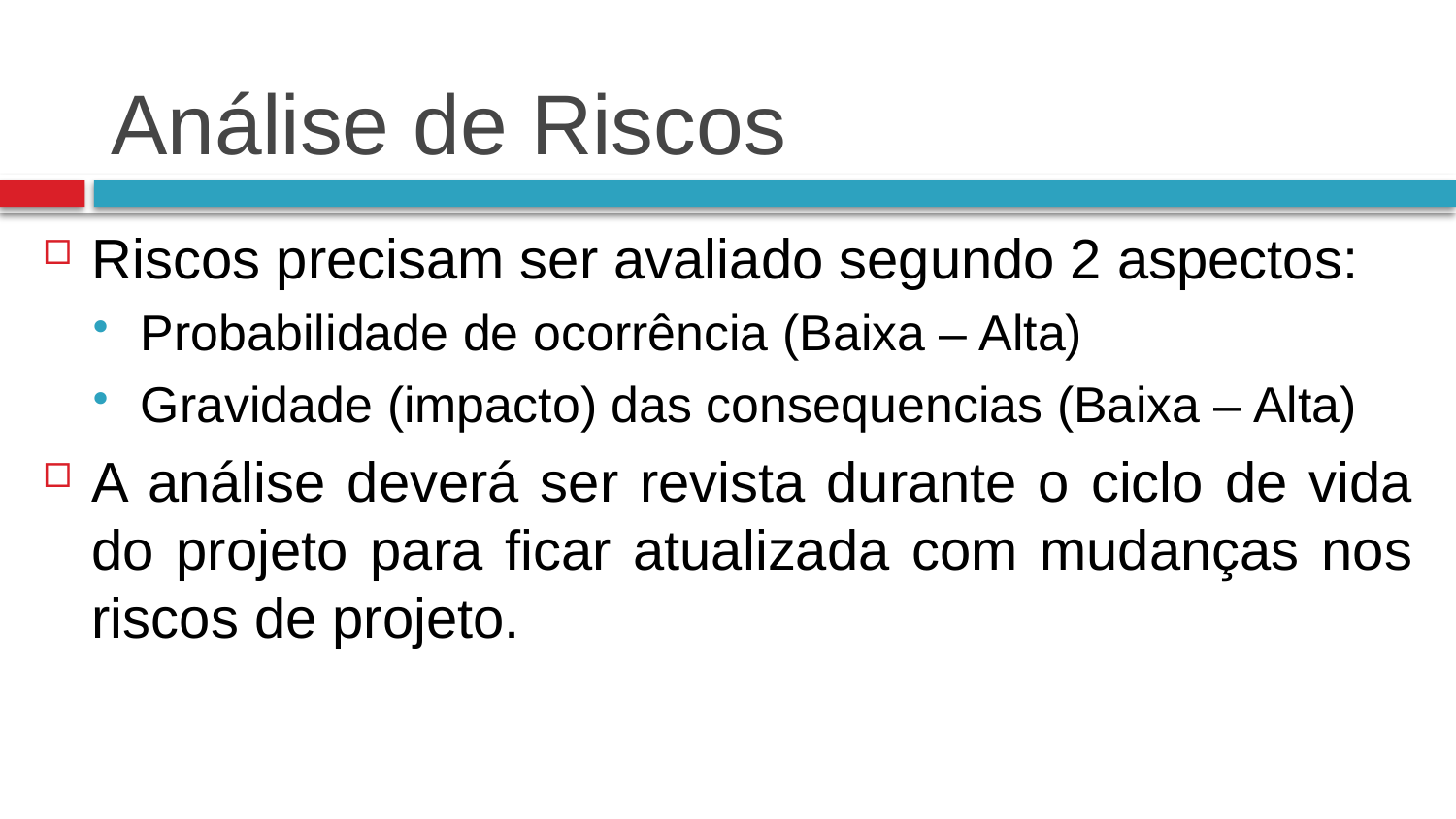

# Análise de Riscos
Riscos precisam ser avaliado segundo 2 aspectos:
Probabilidade de ocorrência (Baixa – Alta)
Gravidade (impacto) das consequencias (Baixa – Alta)
A análise deverá ser revista durante o ciclo de vida do projeto para ficar atualizada com mudanças nos riscos de projeto.